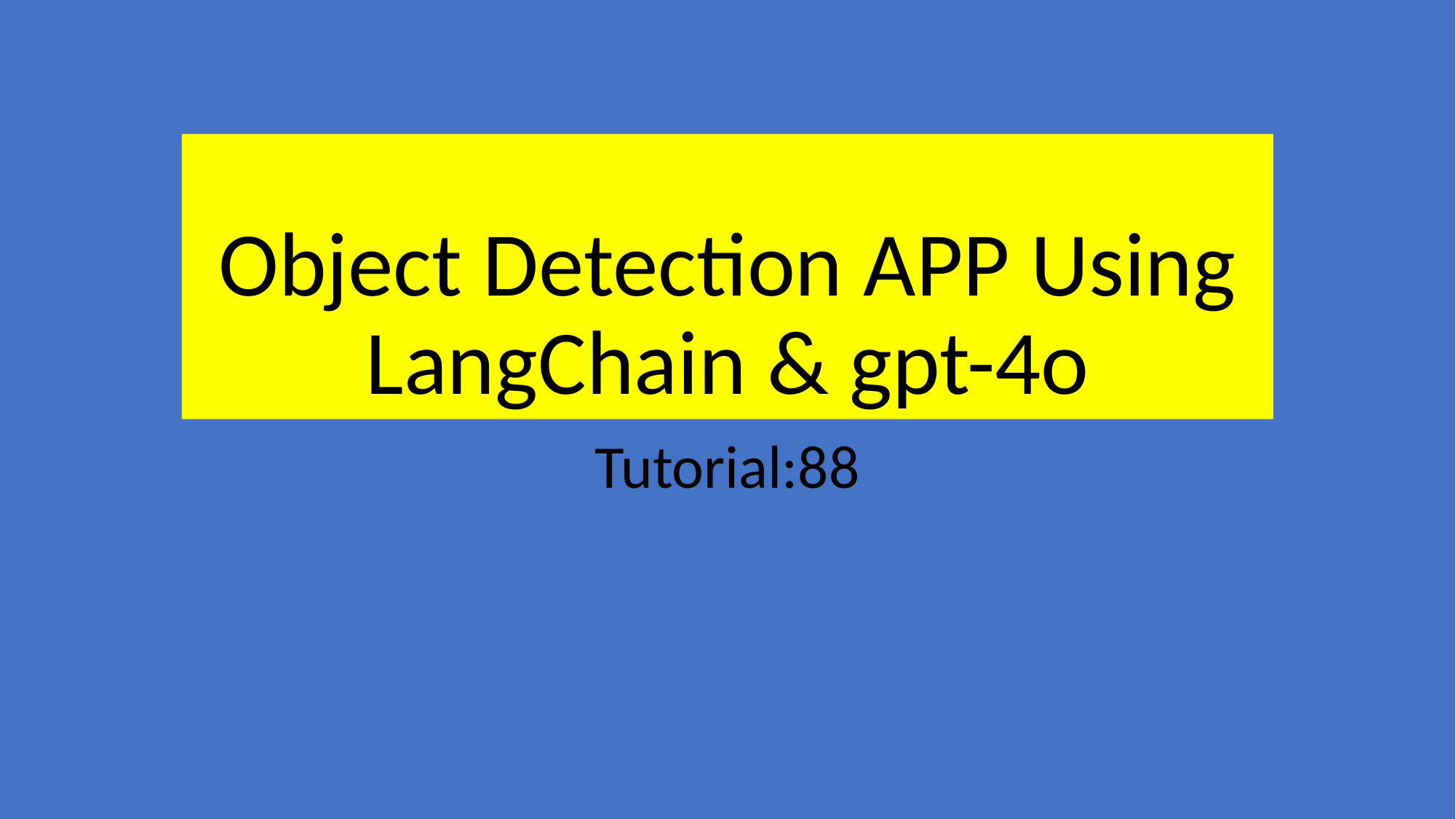

# Object Detection APP Using LangChain & gpt-4o
Tutorial:88